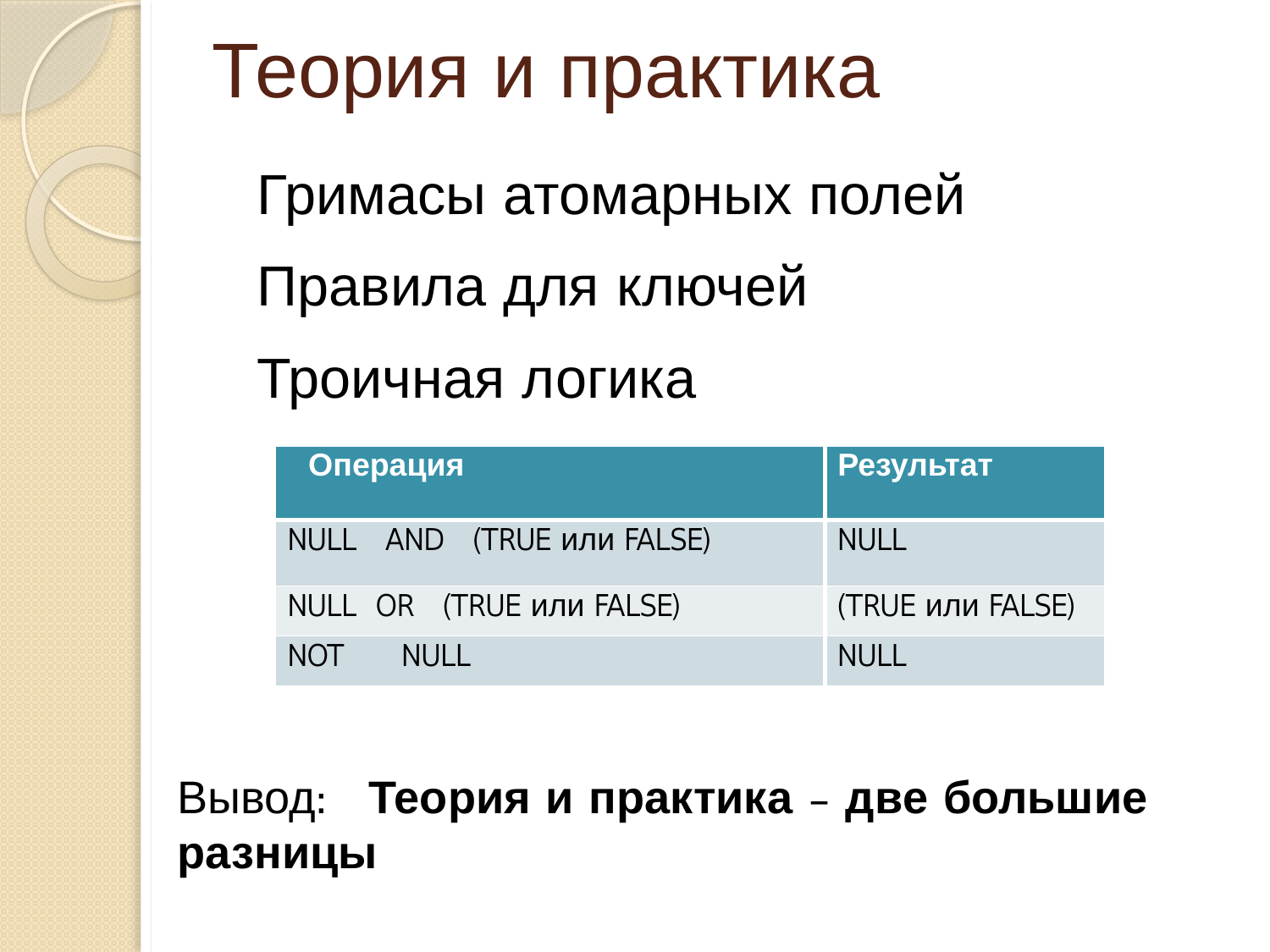

# Теория и практика
|  |
| --- |
Гримасы атомарных полей
Правила для ключей
Троичная логика
| Операция | Результат |
| --- | --- |
| NULL AND (TRUE или FALSE) | NULL |
| NULL OR (TRUE или FALSE) | (TRUE или FALSE) |
| NOT NULL | NULL |
Вывод:   Теория и практика – две большие разницы